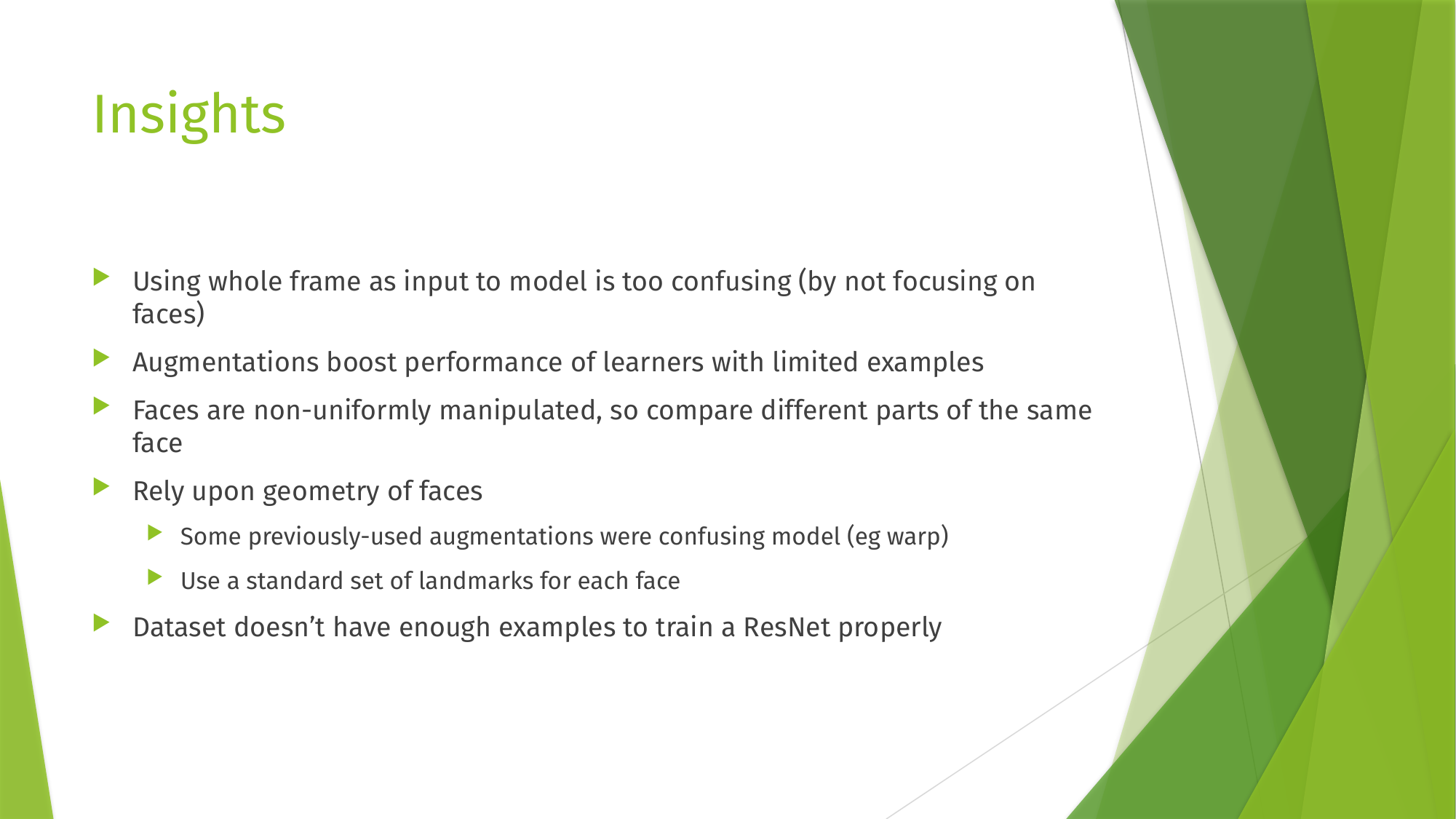

# Insights
Using whole frame as input to model is too confusing (by not focusing on faces)
Augmentations boost performance of learners with limited examples
Faces are non-uniformly manipulated, so compare different parts of the same face
Rely upon geometry of faces
Some previously-used augmentations were confusing model (eg warp)
Use a standard set of landmarks for each face
Dataset doesn’t have enough examples to train a ResNet properly